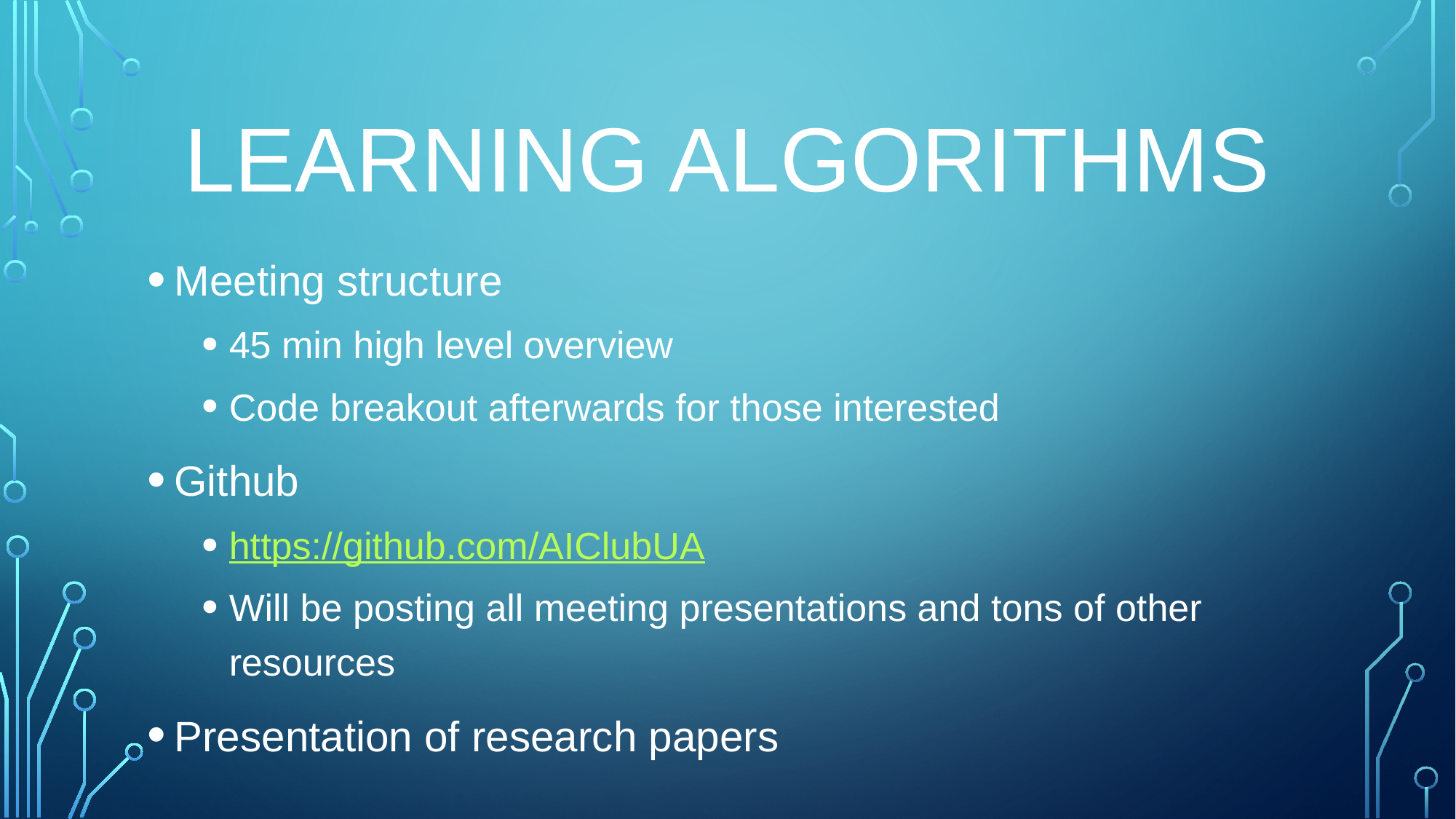

# Learning Algorithms
Meeting structure
45 min high level overview
Code breakout afterwards for those interested
Github
https://github.com/AIClubUA
Will be posting all meeting presentations and tons of other resources
Presentation of research papers